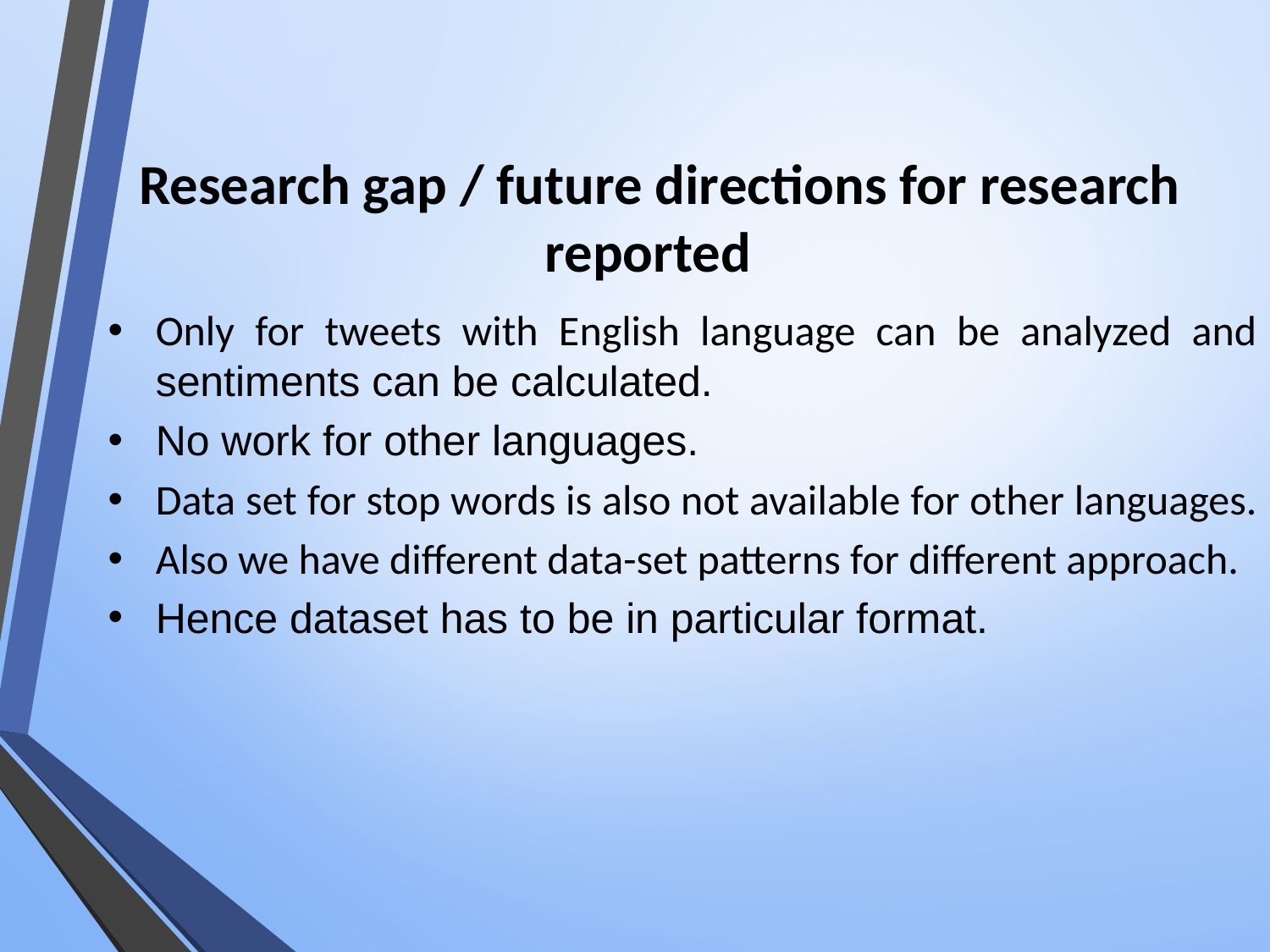

# Research gap / future directions for research reported
Only for tweets with English language can be analyzed and sentiments can be calculated.
No work for other languages.
Data set for stop words is also not available for other languages.
Also we have different data-set patterns for different approach.
Hence dataset has to be in particular format.